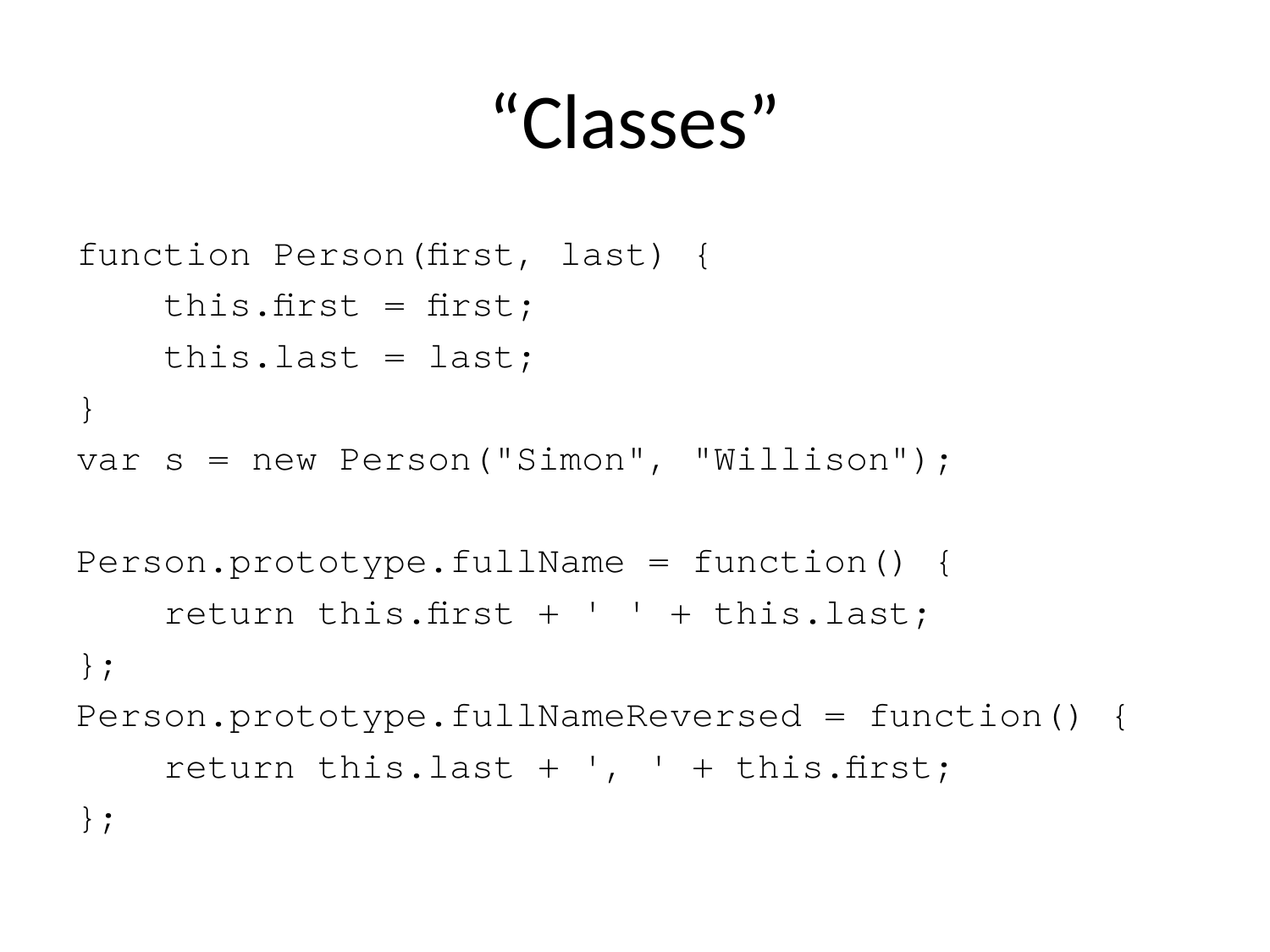

# “Classes”
function Person(first, last) {
    this.first = first;
    this.last = last;
}
var s = new Person("Simon", "Willison");

Person.prototype.fullName = function() {
    return this.first + ' ' + this.last;
};
Person.prototype.fullNameReversed = function() {
    return this.last + ', ' + this.first;
};